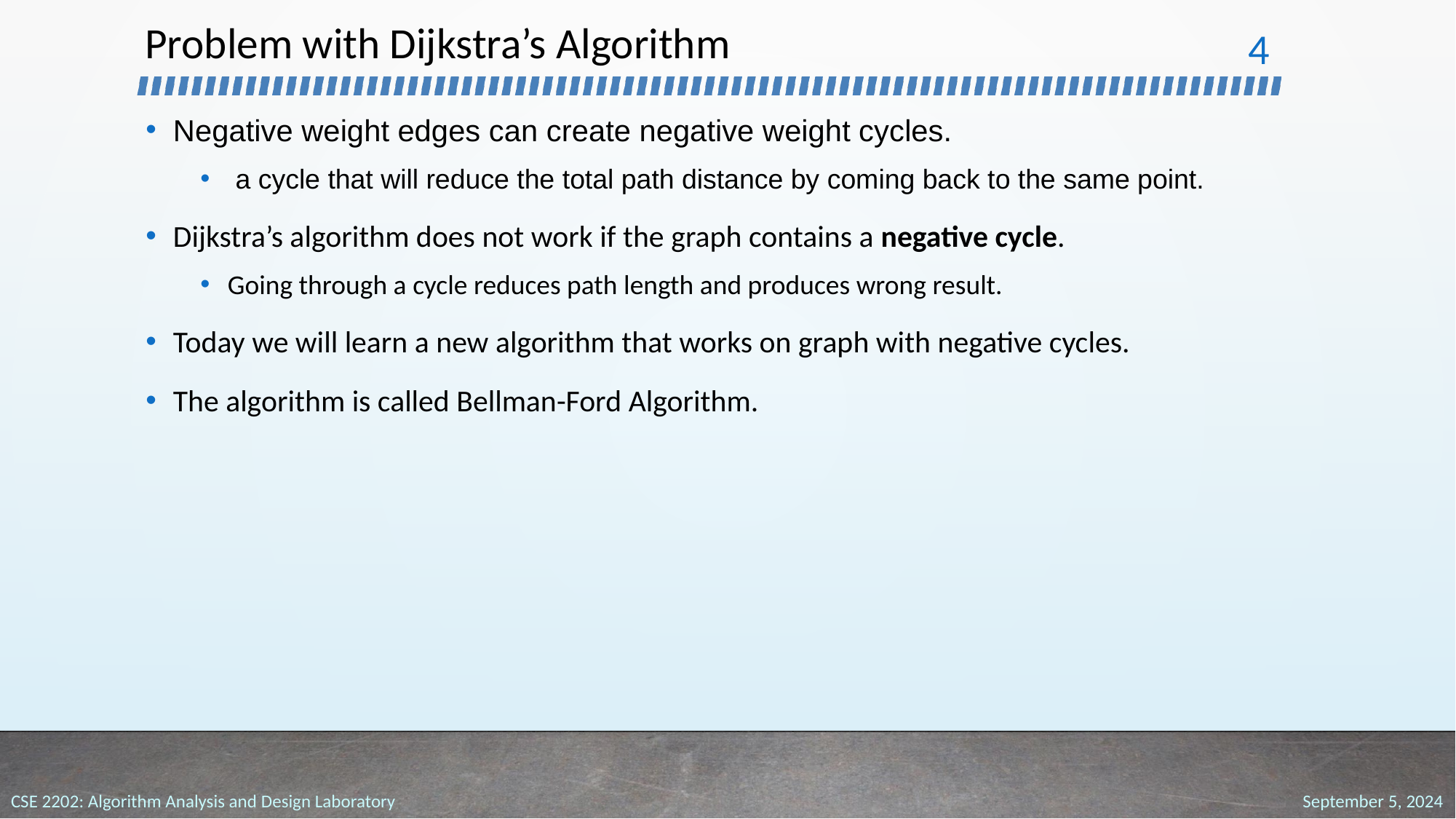

# Problem with Dijkstra’s Algorithm
4
Negative weight edges can create negative weight cycles.
 a cycle that will reduce the total path distance by coming back to the same point.
Dijkstra’s algorithm does not work if the graph contains a negative cycle.
Going through a cycle reduces path length and produces wrong result.
Today we will learn a new algorithm that works on graph with negative cycles.
The algorithm is called Bellman-Ford Algorithm.
September 5, 2024
CSE 2202: Algorithm Analysis and Design Laboratory